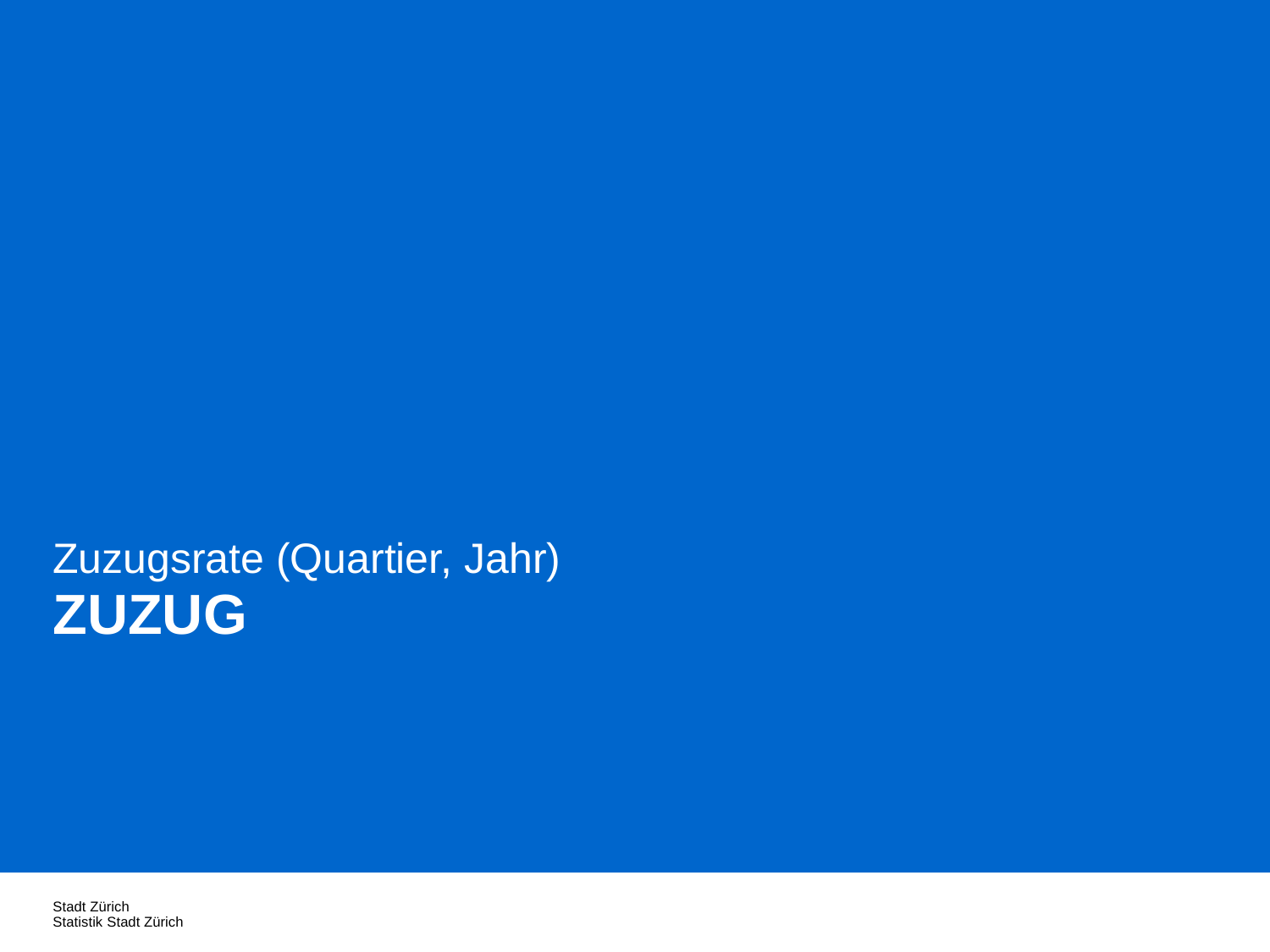

Zuzugsrate (Quartier, Jahr)
ZUZUG

Stadt Zürich
Statistik Stadt Zürich